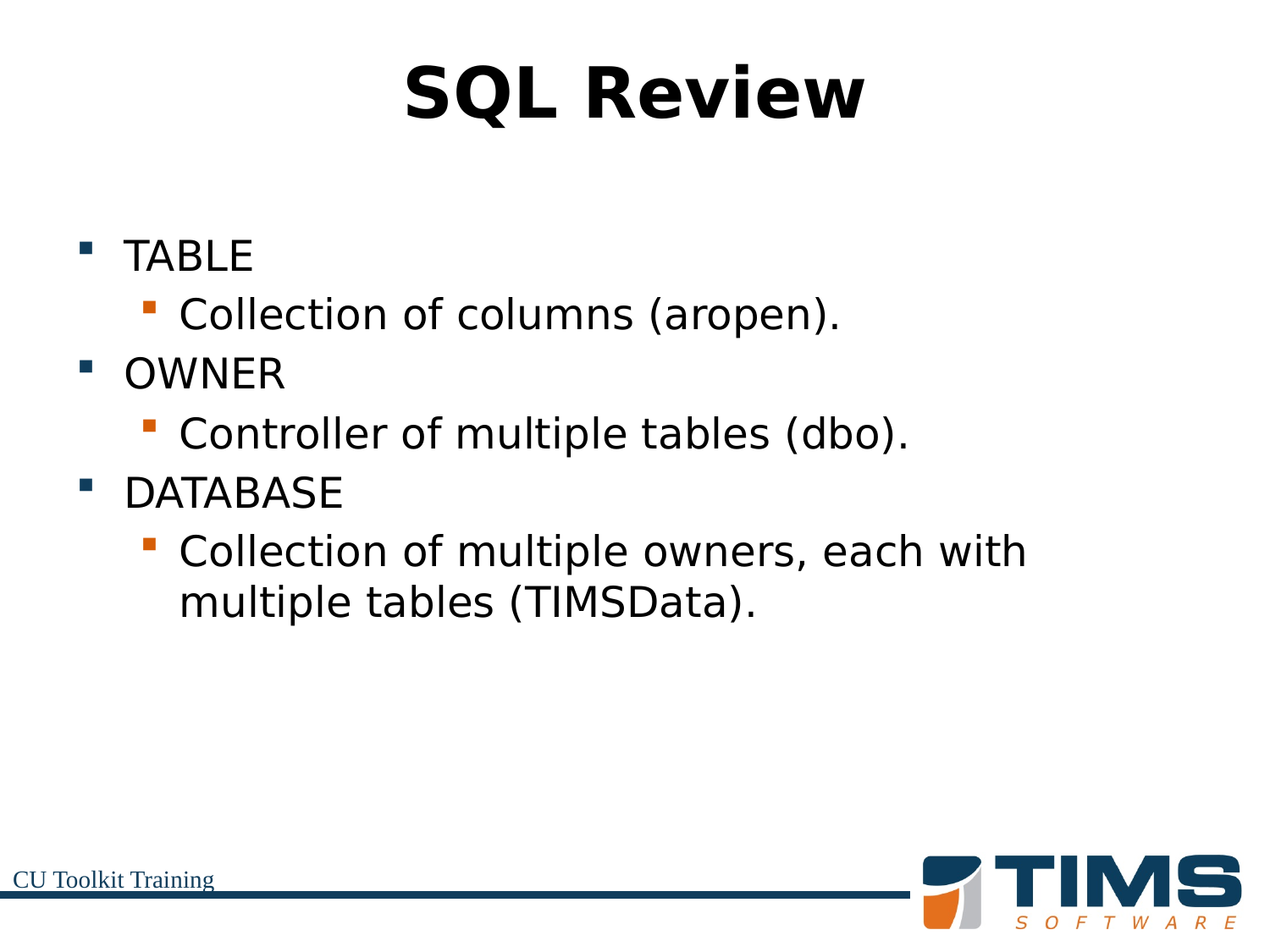

# SQL Review
TABLE
Collection of columns (aropen).
OWNER
Controller of multiple tables (dbo).
DATABASE
Collection of multiple owners, each with multiple tables (TIMSData).
CU Toolkit Training